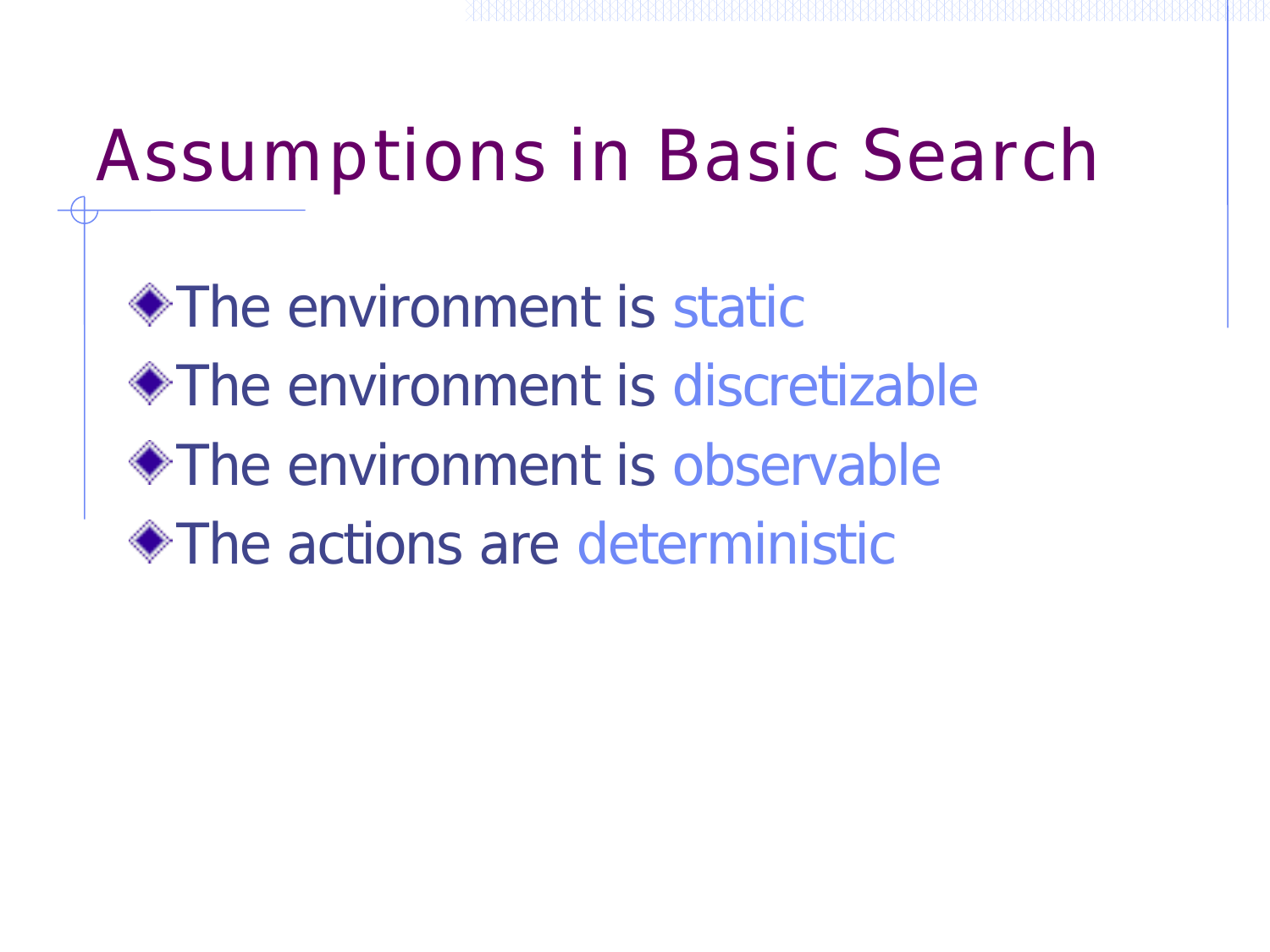

# Assumptions in Basic Search
The environment is static
The environment is discretizable
The environment is observable
The actions are deterministic